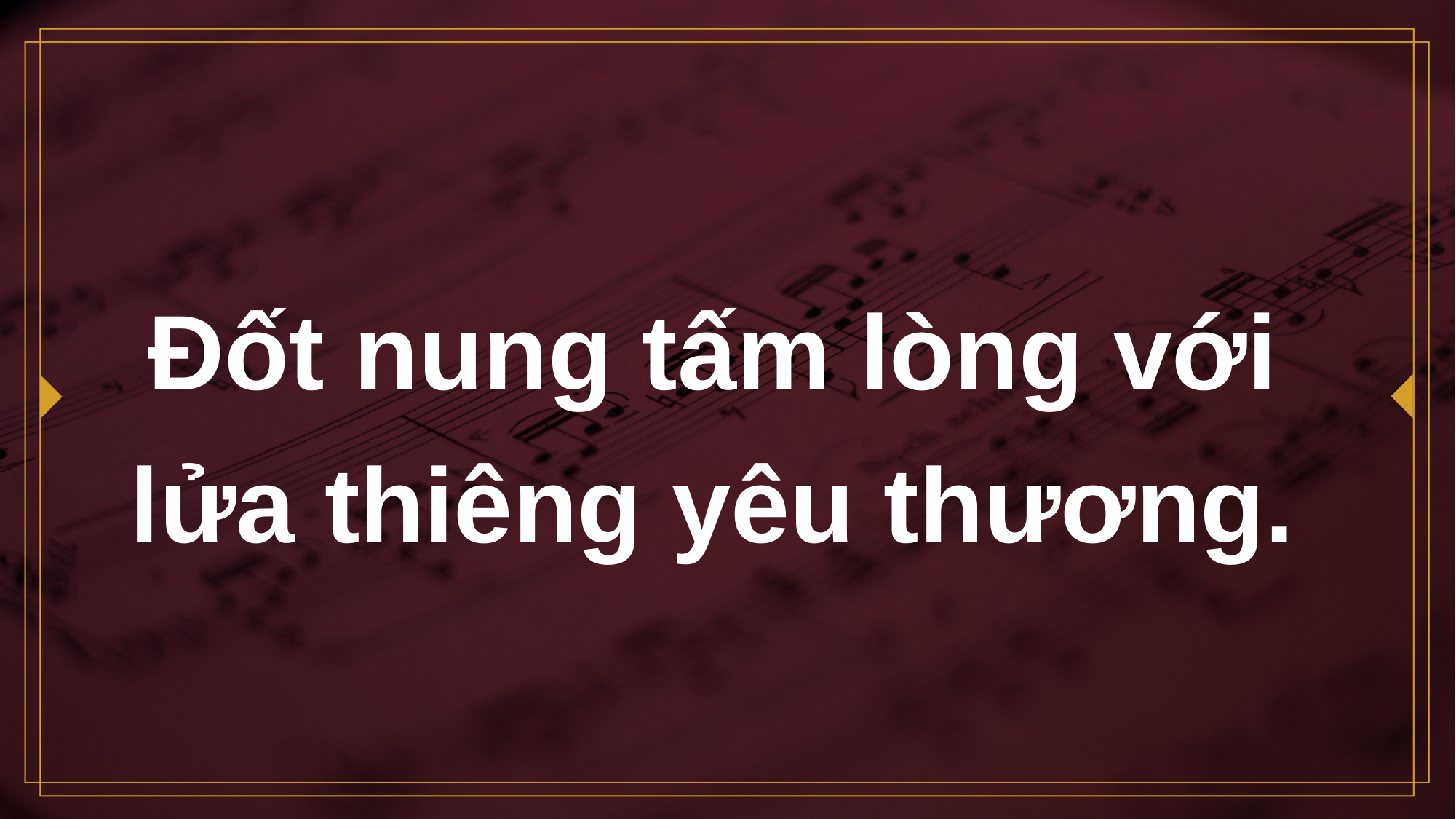

# Đốt nung tấm lòng với lửa thiêng yêu thương.